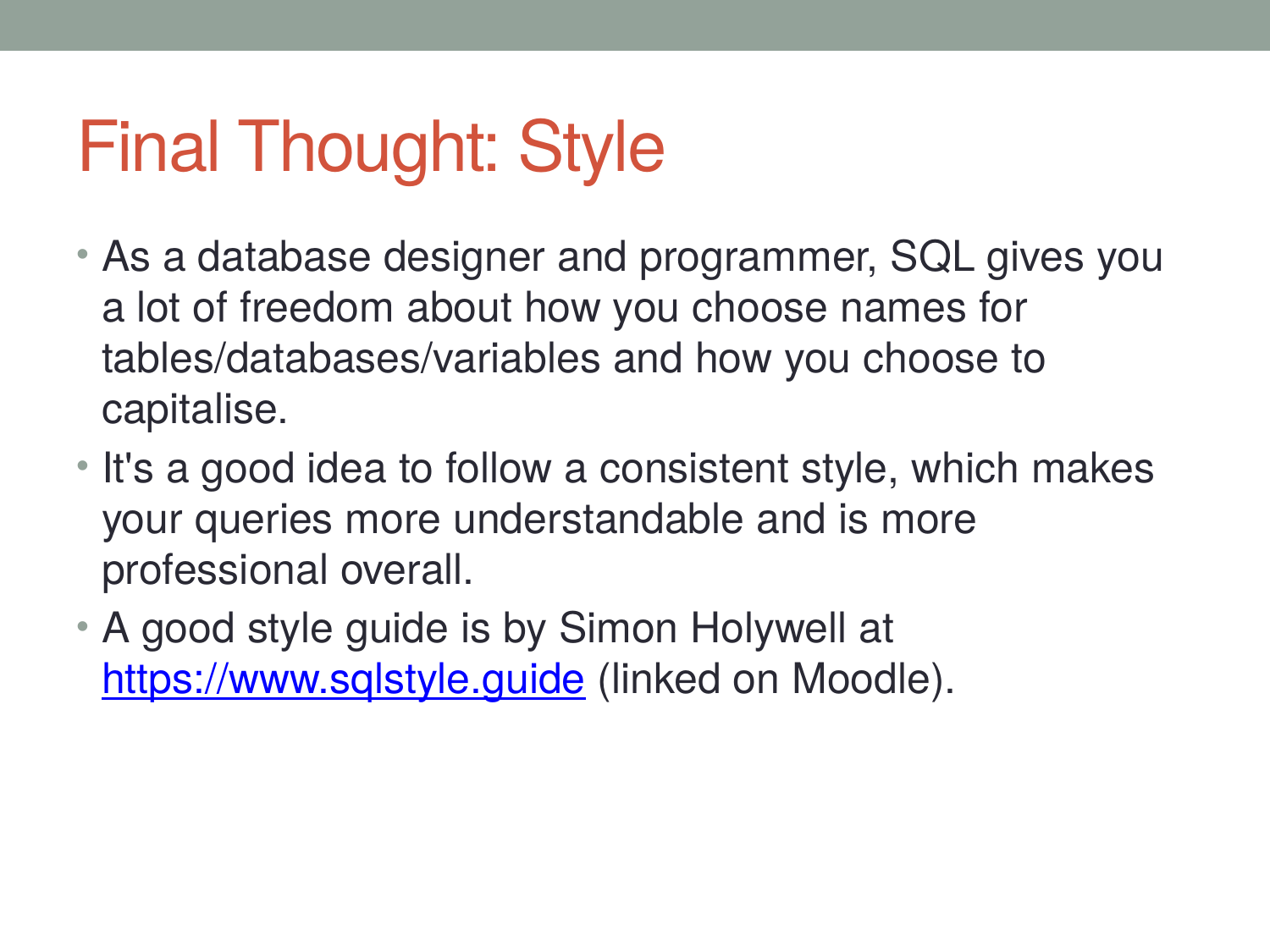

# Final Thought: Style
As a database designer and programmer, SQL gives you a lot of freedom about how you choose names for tables/databases/variables and how you choose to capitalise.
It's a good idea to follow a consistent style, which makes your queries more understandable and is more professional overall.
A good style guide is by Simon Holywell at https://www.sqlstyle.guide (linked on Moodle).